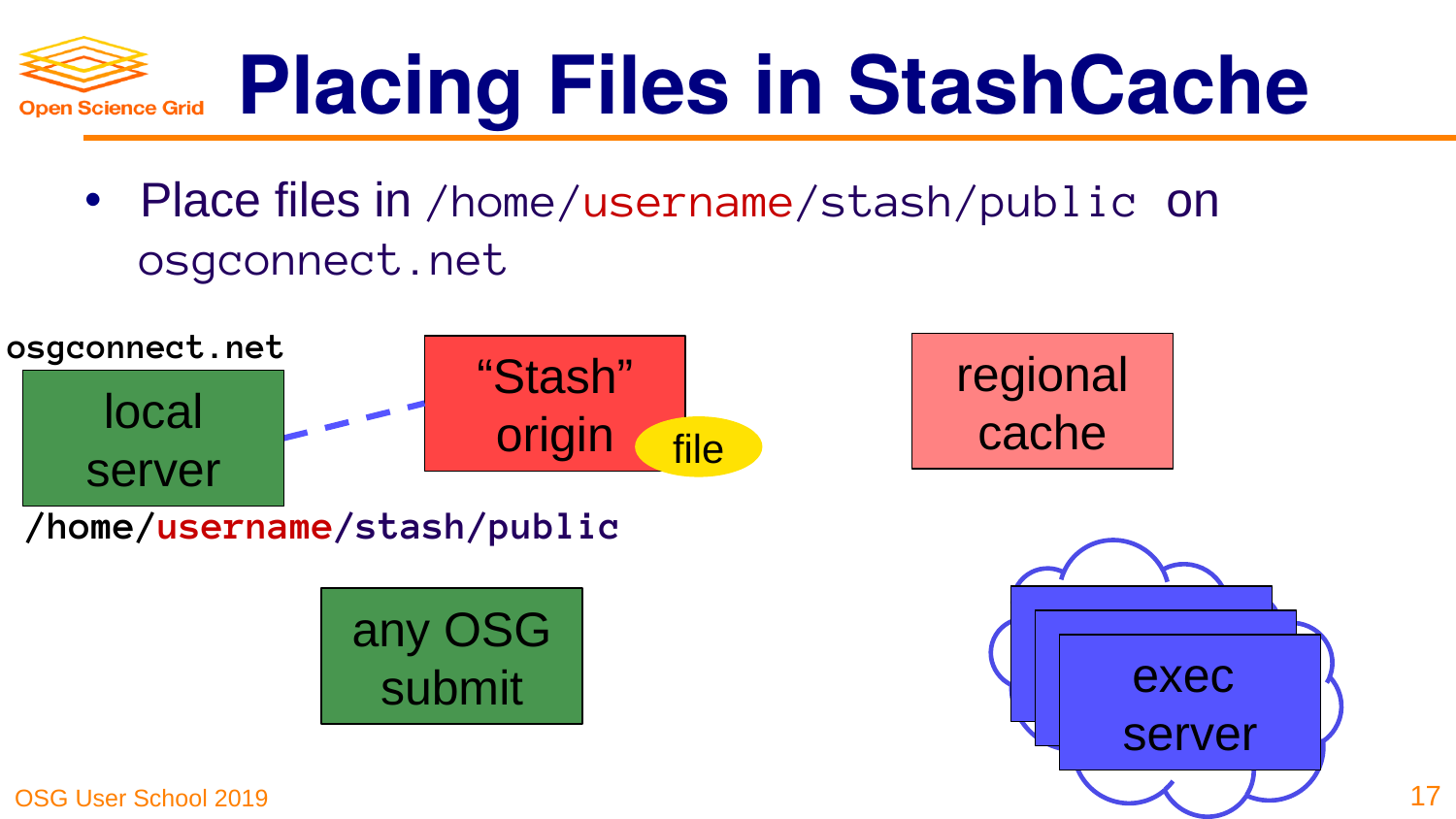

# Placing Files in StashCache
Place files in /home/username/stash/public on osgconnect.net
osgconnect.net
regional cache
“Stash” origin
local server
file

/home/username/stash/public

exec  server
any OSG submit
exec  server
exec  server
17